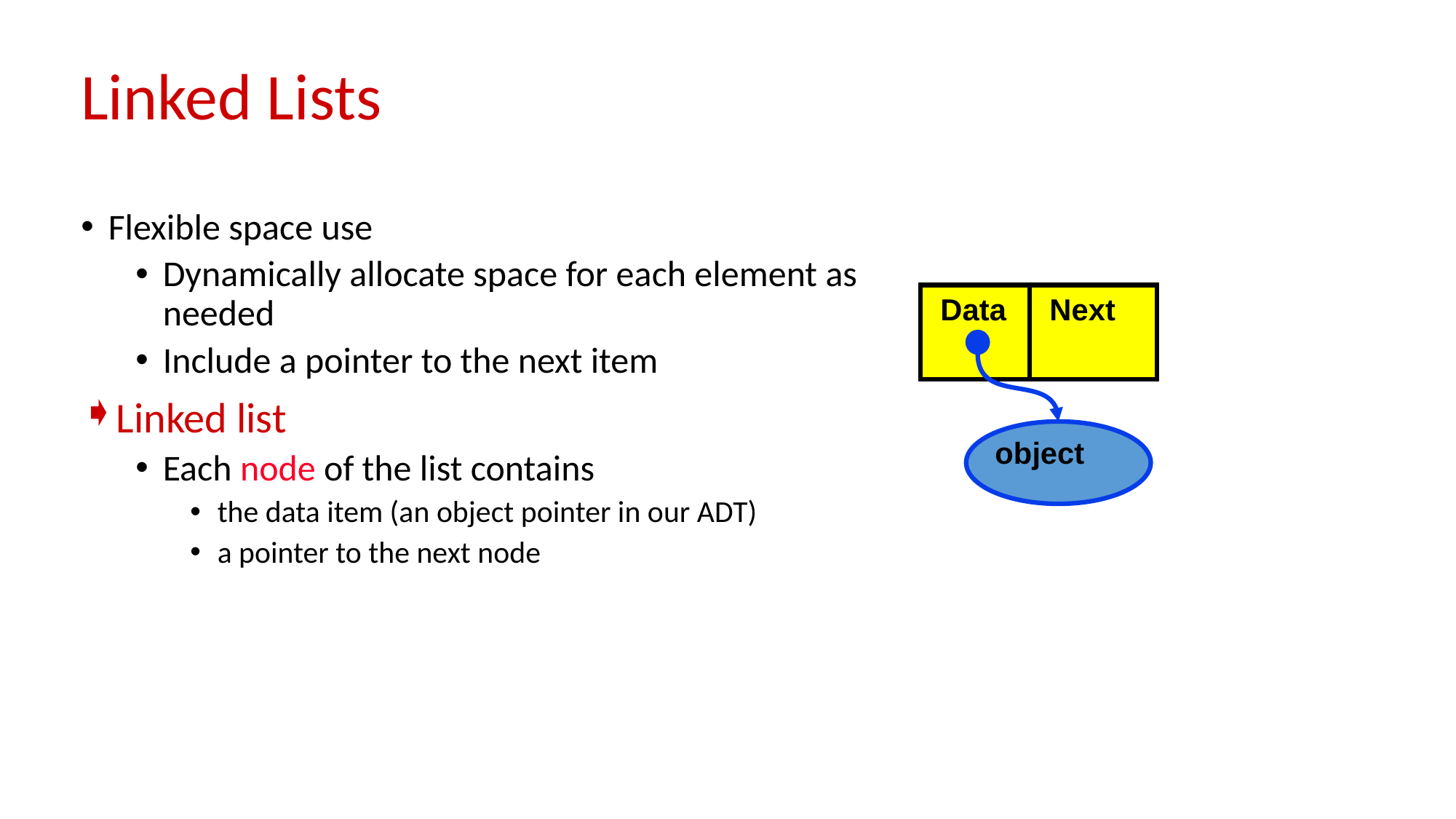

# Linked Lists
Flexible space use
Dynamically allocate space for each element as needed
Include a pointer to the next item
Linked list
Each node of the list contains
the data item (an object pointer in our ADT)
a pointer to the next node

Data
Next

object